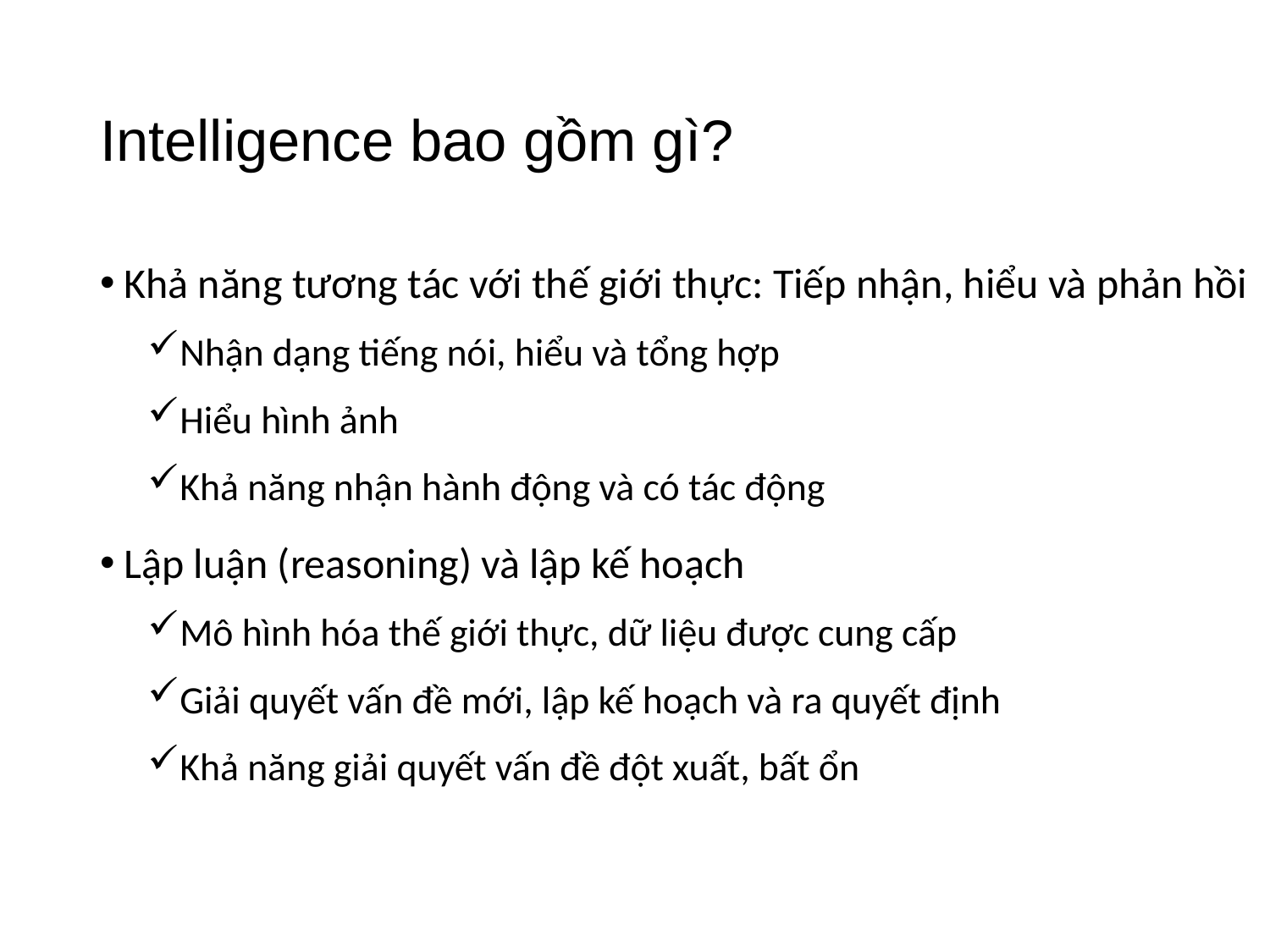

# Intelligence bao gồm gì?
Khả năng tương tác với thế giới thực: Tiếp nhận, hiểu và phản hồi
Nhận dạng tiếng nói, hiểu và tổng hợp
Hiểu hình ảnh
Khả năng nhận hành động và có tác động
Lập luận (reasoning) và lập kế hoạch
Mô hình hóa thế giới thực, dữ liệu được cung cấp
Giải quyết vấn đề mới, lập kế hoạch và ra quyết định
Khả năng giải quyết vấn đề đột xuất, bất ổn
5